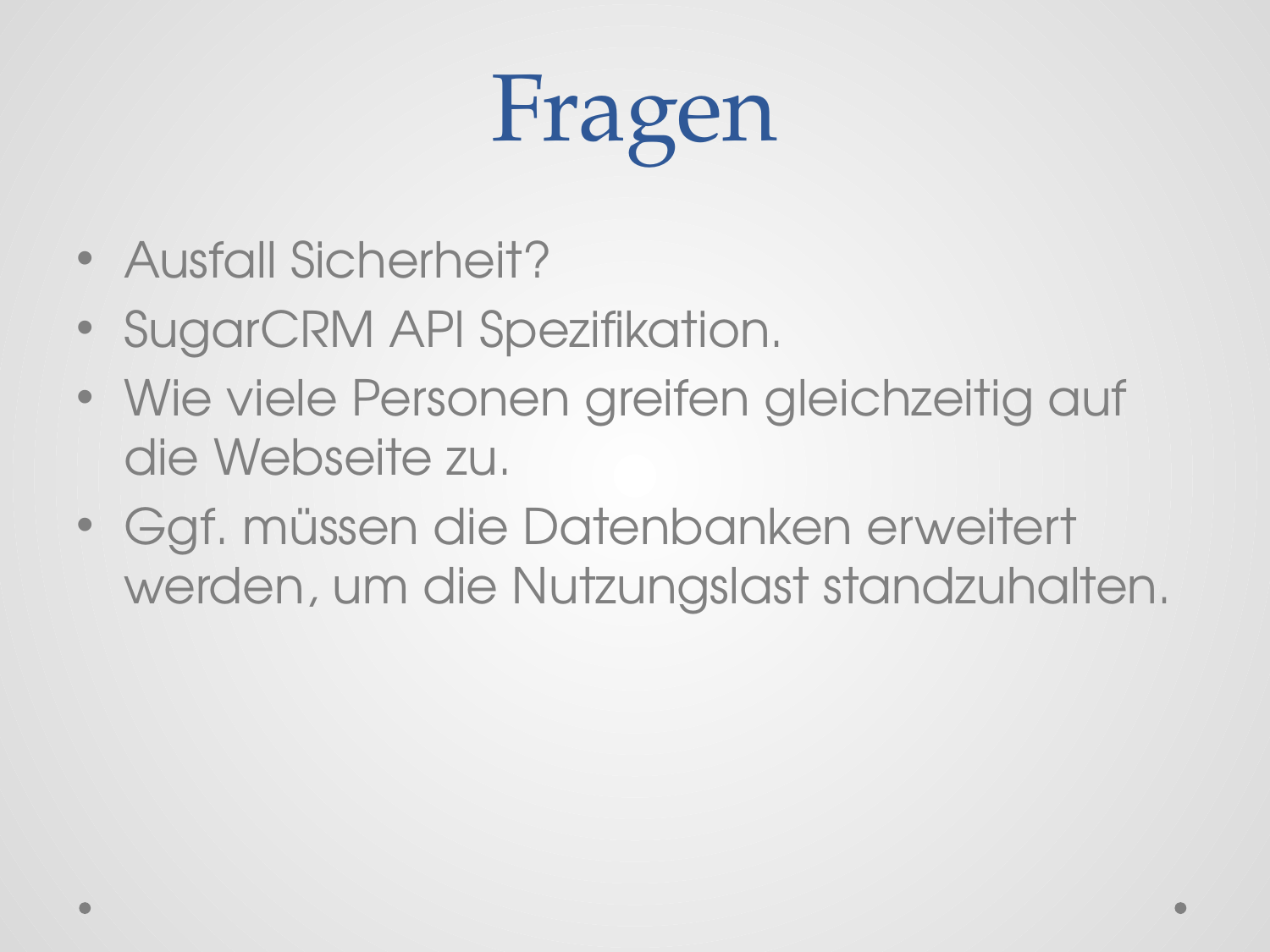

# Fragen
Ausfall Sicherheit?
SugarCRM API Spezifikation.
Wie viele Personen greifen gleichzeitig auf die Webseite zu.
Ggf. müssen die Datenbanken erweitert werden, um die Nutzungslast standzuhalten.